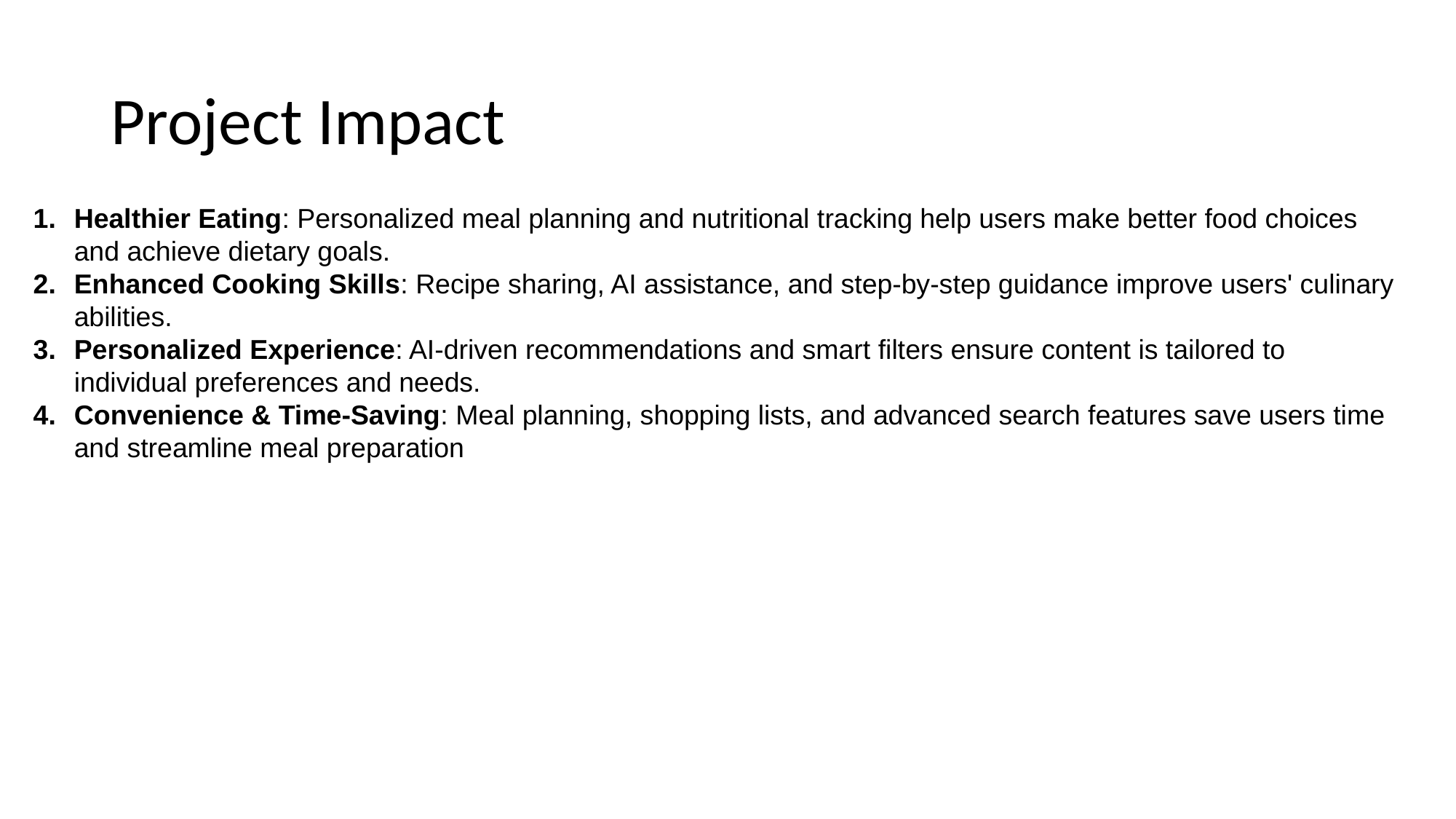

# Project Impact

Healthier Eating: Personalized meal planning and nutritional tracking help users make better food choices and achieve dietary goals.
Enhanced Cooking Skills: Recipe sharing, AI assistance, and step-by-step guidance improve users' culinary abilities.
Personalized Experience: AI-driven recommendations and smart filters ensure content is tailored to individual preferences and needs.
Convenience & Time-Saving: Meal planning, shopping lists, and advanced search features save users time and streamline meal preparation